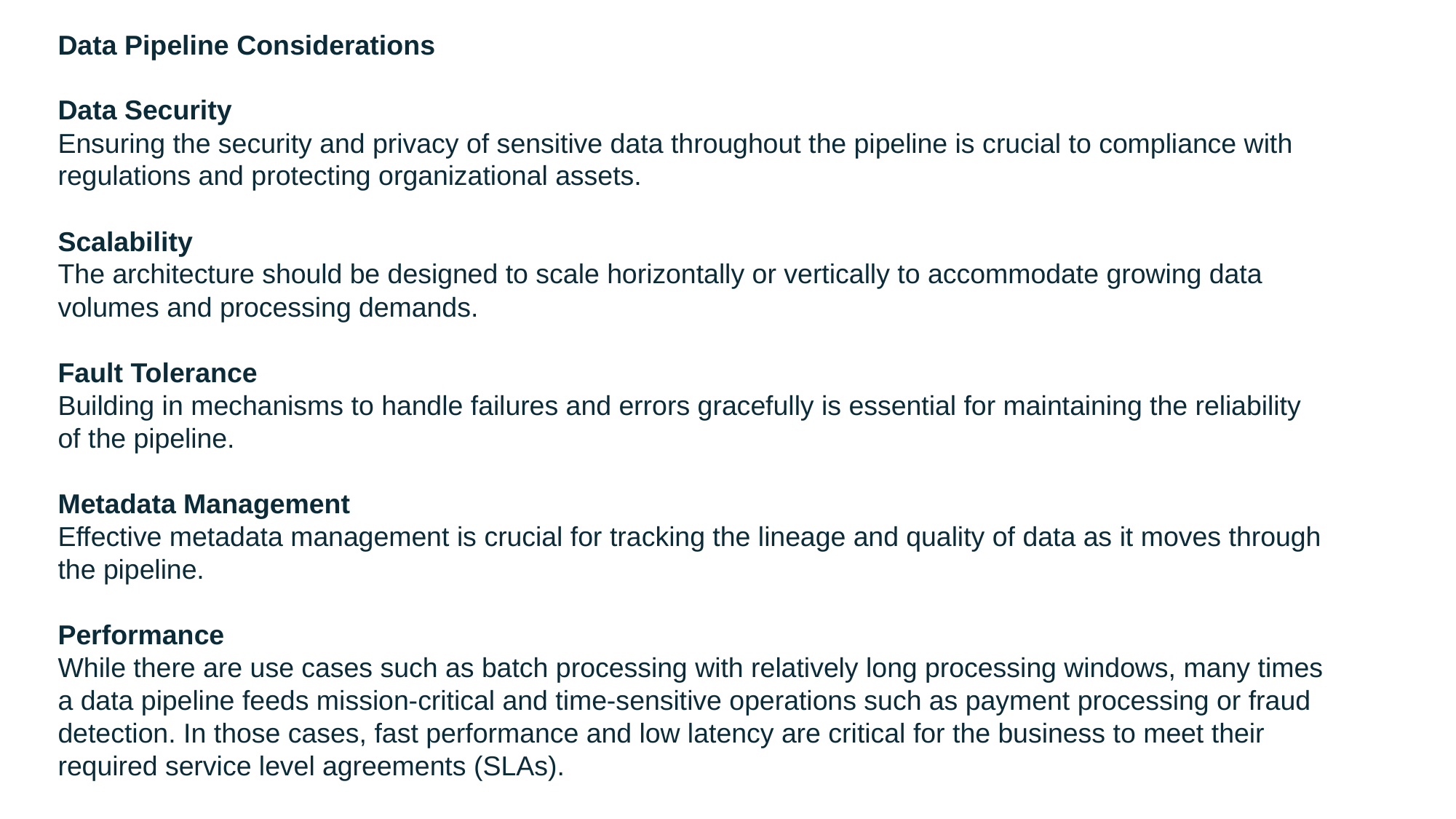

Data Pipeline Considerations

Data Security
Ensuring the security and privacy of sensitive data throughout the pipeline is crucial to compliance with regulations and protecting organizational assets.

Scalability
The architecture should be designed to scale horizontally or vertically to accommodate growing data volumes and processing demands.

Fault Tolerance
Building in mechanisms to handle failures and errors gracefully is essential for maintaining the reliability of the pipeline.

Metadata Management
Effective metadata management is crucial for tracking the lineage and quality of data as it moves through the pipeline.

Performance
While there are use cases such as batch processing with relatively long processing windows, many times a data pipeline feeds mission-critical and time-sensitive operations such as payment processing or fraud detection. In those cases, fast performance and low latency are critical for the business to meet their required service level agreements (SLAs).